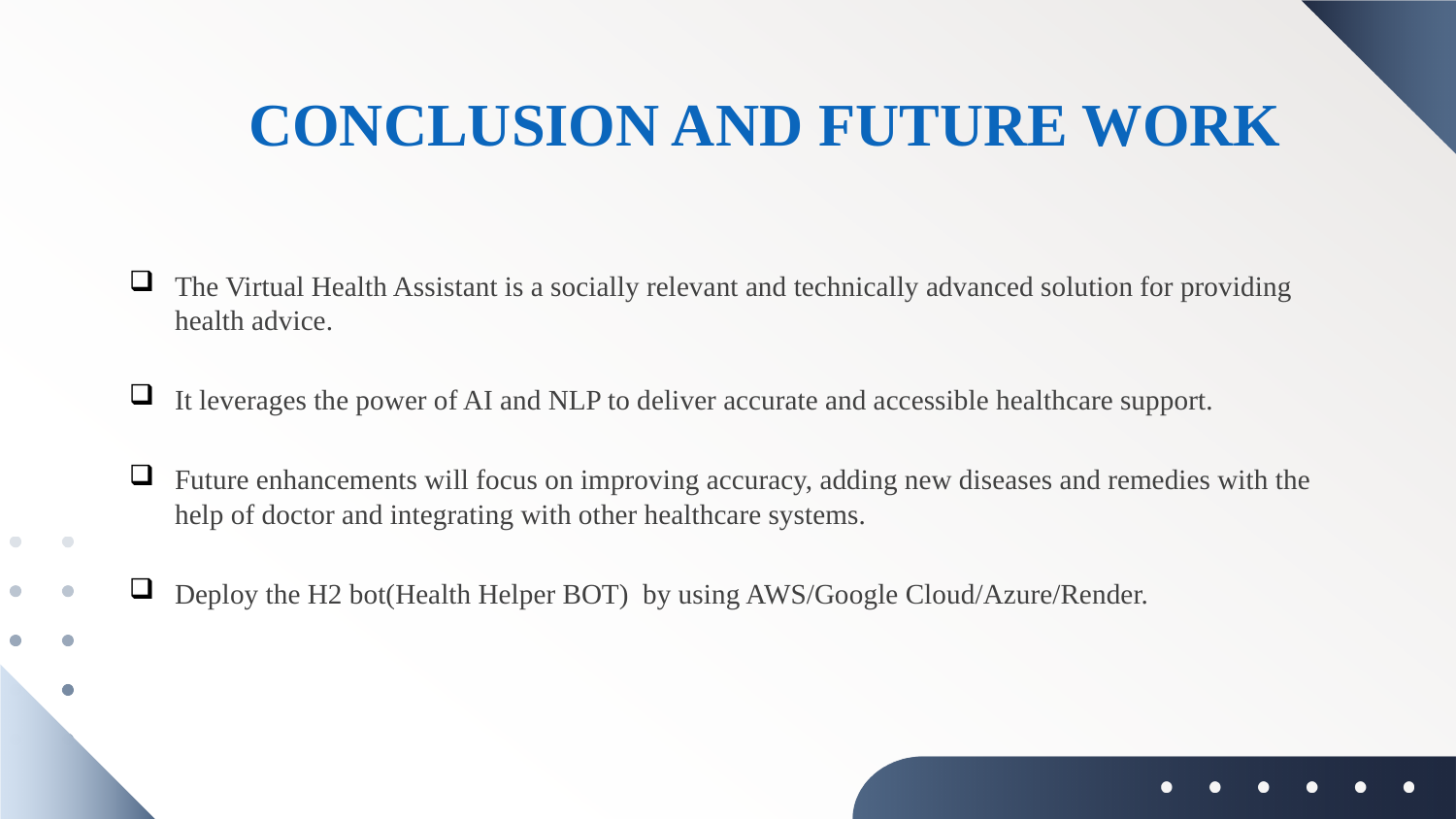

CONCLUSION AND FUTURE WORK
The Virtual Health Assistant is a socially relevant and technically advanced solution for providing health advice.

It leverages the power of AI and NLP to deliver accurate and accessible healthcare support.

Future enhancements will focus on improving accuracy, adding new diseases and remedies with the help of doctor and integrating with other healthcare systems.

Deploy the H2 bot(Health Helper BOT)  by using AWS/Google Cloud/Azure/Render.